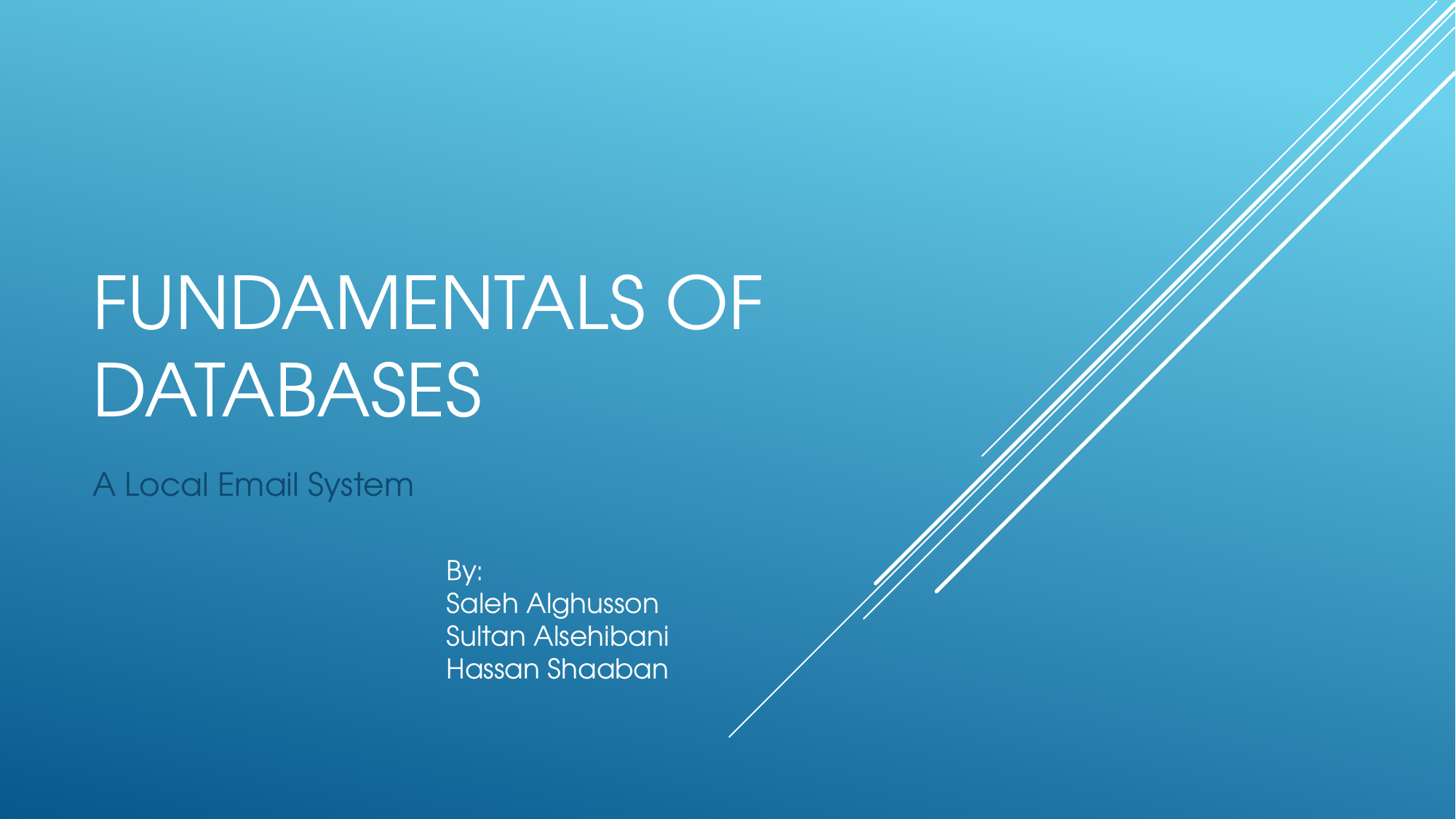

# Fundamentals of databases
A Local Email System
By:
Saleh Alghusson
Sultan Alsehibani
Hassan Shaaban